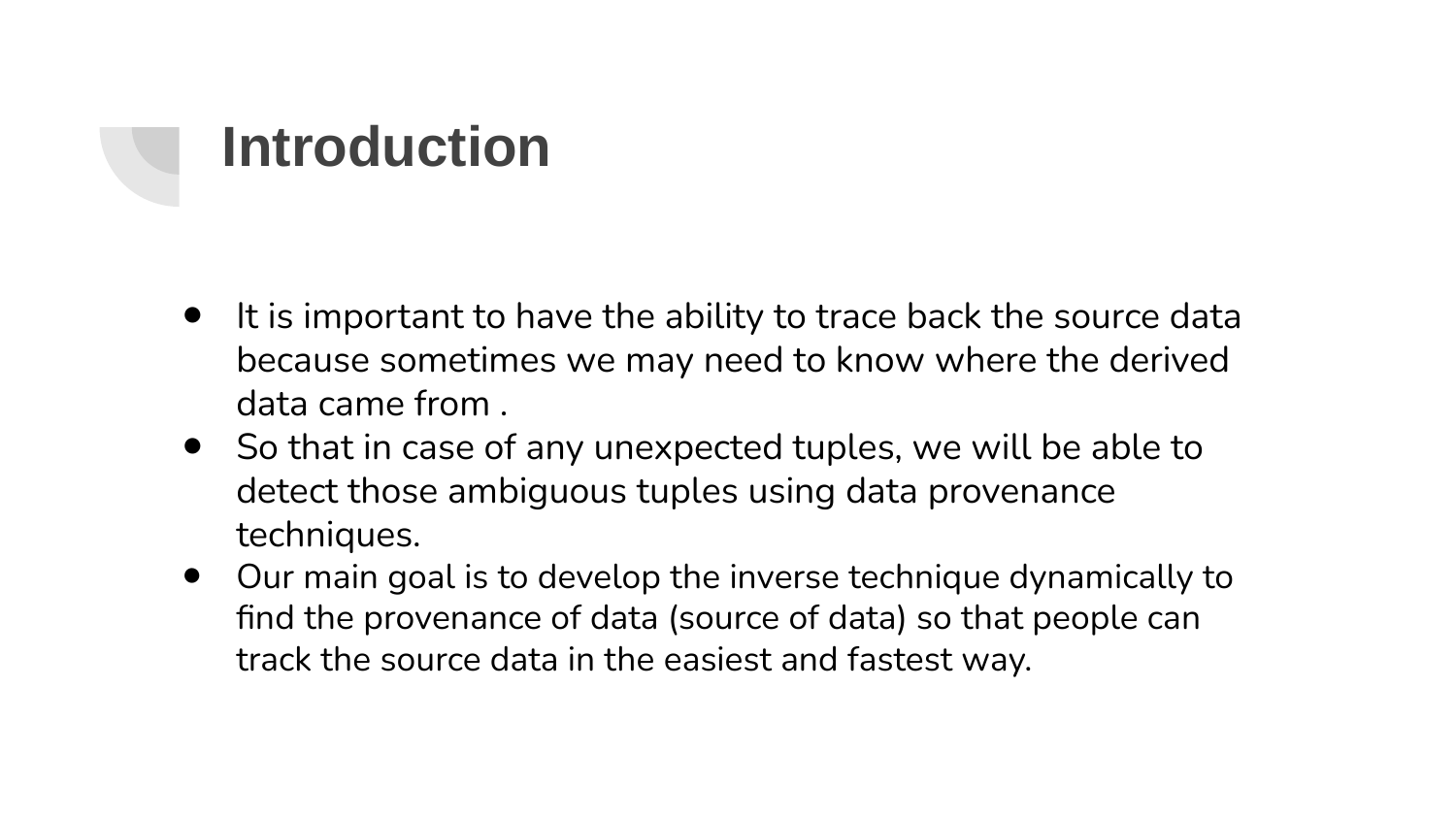

# Introduction

It is important to have the ability to trace back the source data because sometimes we may need to know where the derived data came from .
So that in case of any unexpected tuples, we will be able to detect those ambiguous tuples using data provenance techniques.
Our main goal is to develop the inverse technique dynamically to find the provenance of data (source of data) so that people can track the source data in the easiest and fastest way.